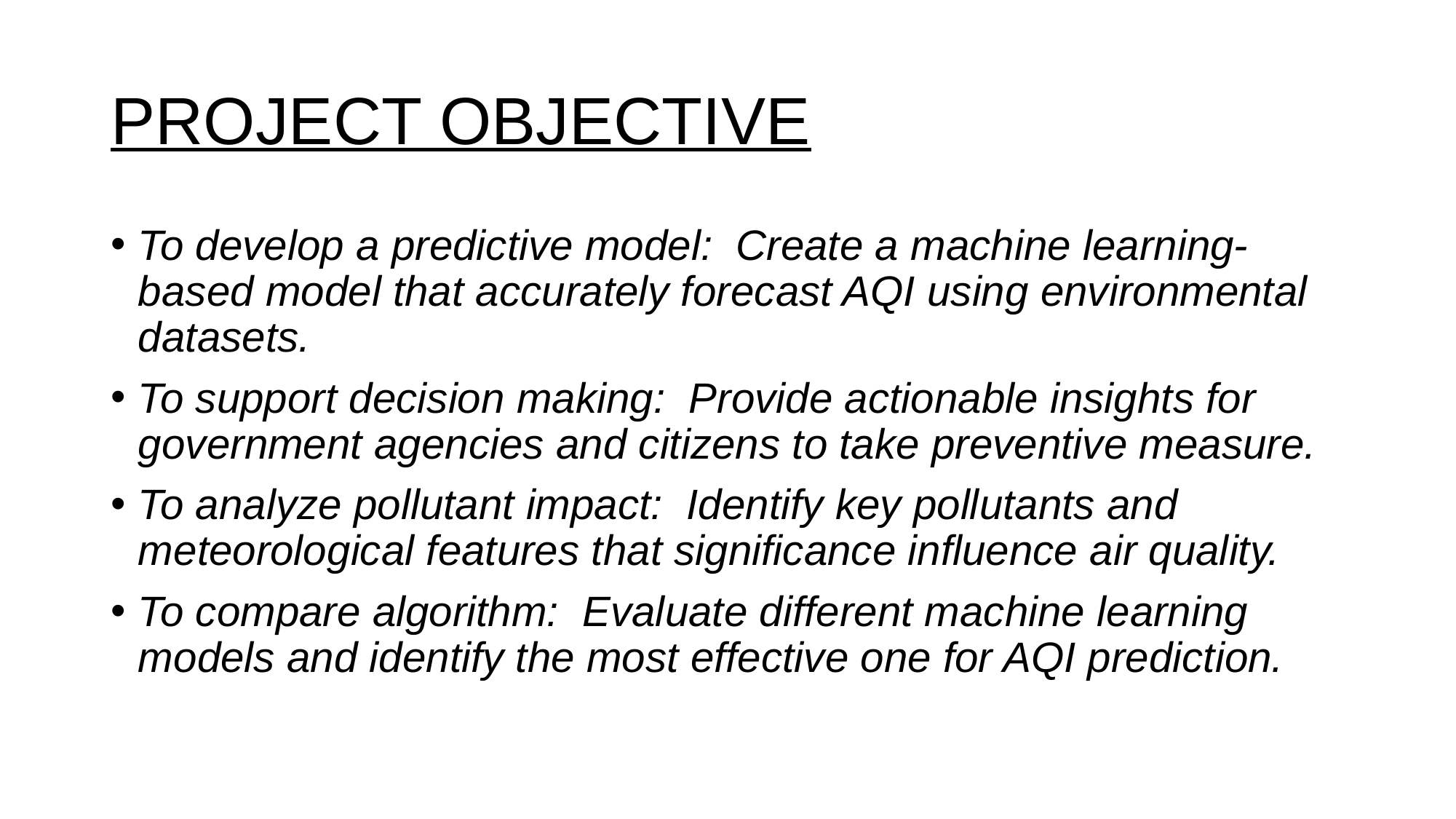

# PROJECT OBJECTIVE
To develop a predictive model:  Create a machine learning-based model that accurately forecast AQI using environmental datasets.
To support decision making:  Provide actionable insights for government agencies and citizens to take preventive measure.
To analyze pollutant impact:  Identify key pollutants and meteorological features that significance influence air quality.
To compare algorithm:  Evaluate different machine learning models and identify the most effective one for AQI prediction.